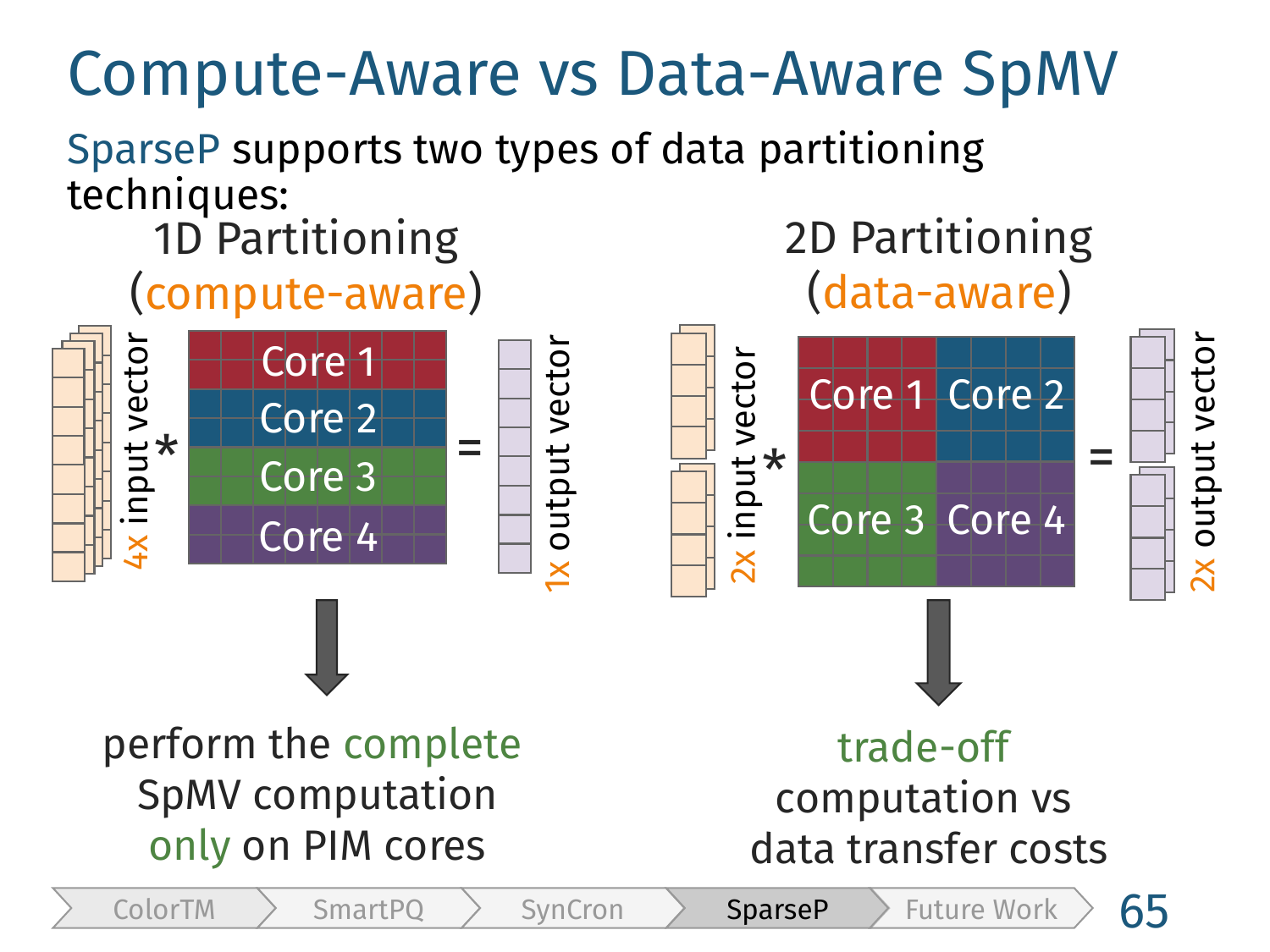

Compute-Aware vs Data-Aware SpMV
SparseP supports two types of data partitioning techniques:
2D Partitioning
(data-aware)
1D Partitioning
(compute-aware)

4x input vector
1x output vector

Core 1
Core 2
Core 3
Core 4
=
*

2x output vector

2x input vector

Core 1
Core 2
Core 3
Core 4
=
*

trade-off
computation vs
data transfer costs

perform the complete
SpMV computation
only on PIM cores
65
ColorTM
SmartPQ
SynCron
SparseP
Future Work